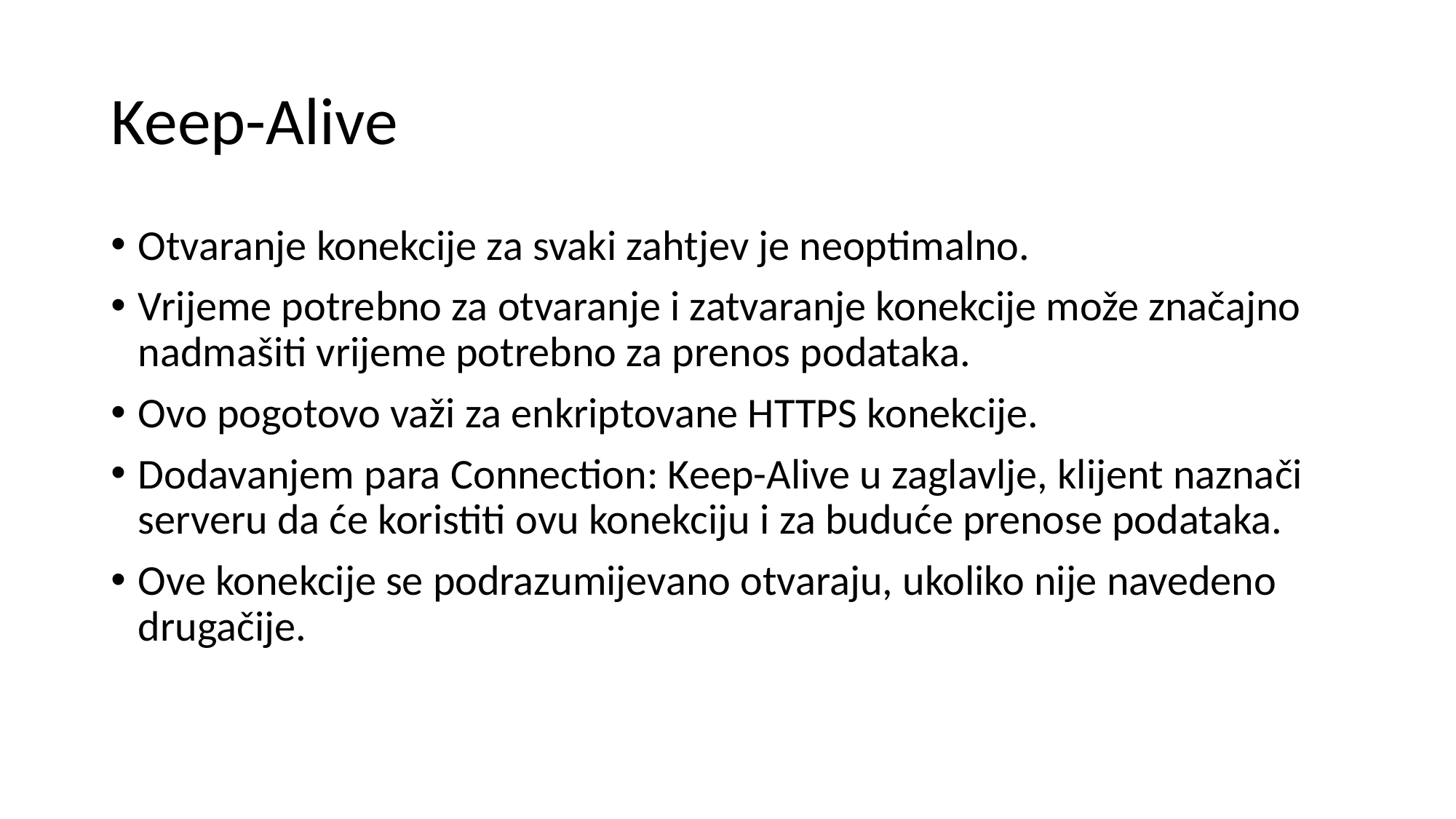

# Keep-Alive
Otvaranje konekcije za svaki zahtjev je neoptimalno.
Vrijeme potrebno za otvaranje i zatvaranje konekcije može značajno nadmašiti vrijeme potrebno za prenos podataka.
Ovo pogotovo važi za enkriptovane HTTPS konekcije.
Dodavanjem para Connection: Keep-Alive u zaglavlje, klijent naznači serveru da će koristiti ovu konekciju i za buduće prenose podataka.
Ove konekcije se podrazumijevano otvaraju, ukoliko nije navedeno drugačije.